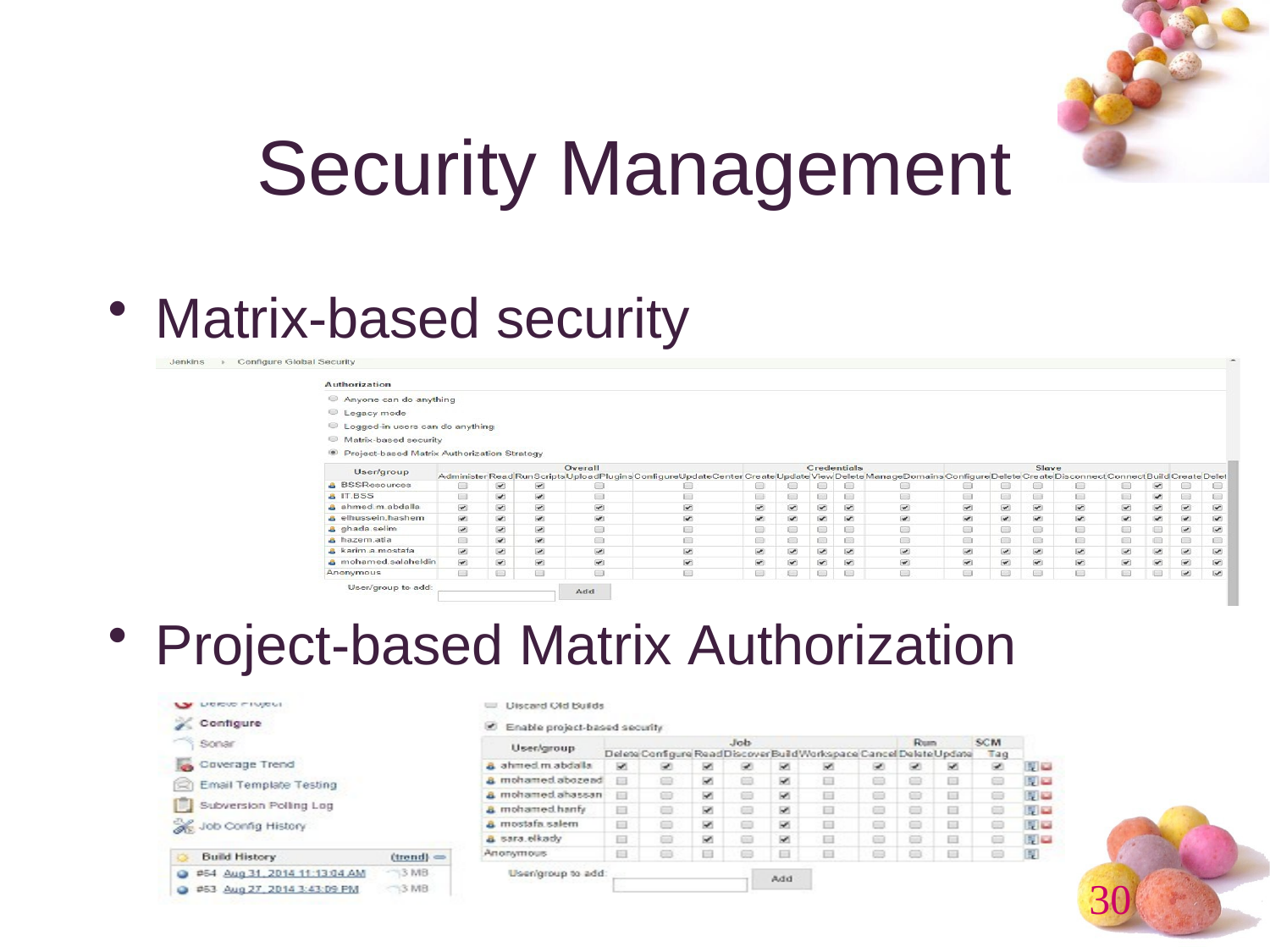

# Security Management
Matrix-based security

Project-based Matrix Authorization

30